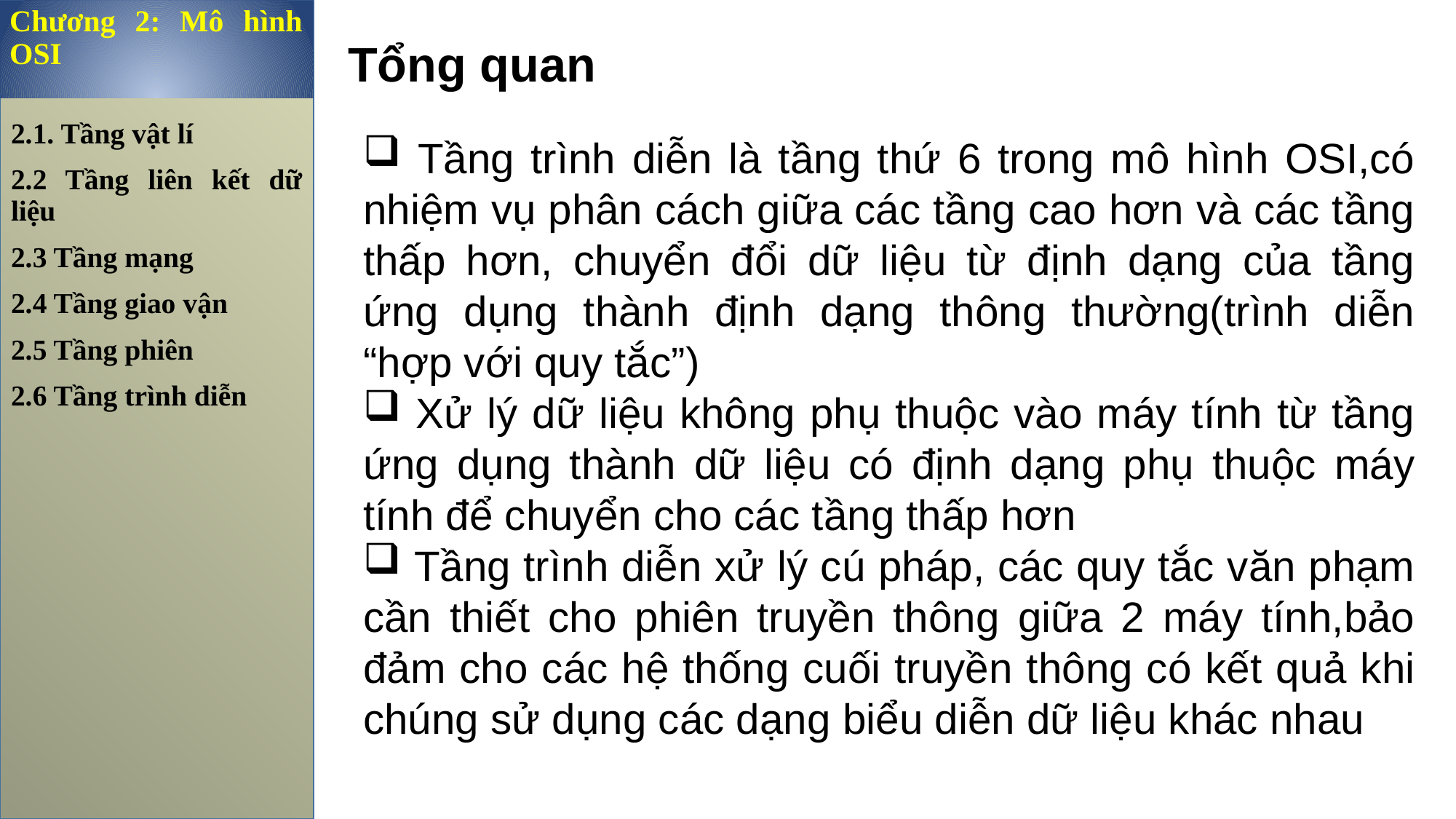

Chương 2: Mô hình OSI
Tổng quan
2.1. Tầng vật lí
2.2 Tầng liên kết dữ liệu
2.3 Tầng mạng
2.4 Tầng giao vận
2.5 Tầng phiên
2.6 Tầng trình diễn

 Tầng trình diễn là tầng thứ 6 trong mô hình OSI,có nhiệm vụ phân cách giữa các tầng cao hơn và các tầng thấp hơn, chuyển đổi dữ liệu từ định dạng của tầng ứng dụng thành định dạng thông thường(trình diễn “hợp với quy tắc”)
 Xử lý dữ liệu không phụ thuộc vào máy tính từ tầng ứng dụng thành dữ liệu có định dạng phụ thuộc máy tính để chuyển cho các tầng thấp hơn
 Tầng trình diễn xử lý cú pháp, các quy tắc văn phạm cần thiết cho phiên truyền thông giữa 2 máy tính,bảo đảm cho các hệ thống cuối truyền thông có kết quả khi chúng sử dụng các dạng biểu diễn dữ liệu khác nhau